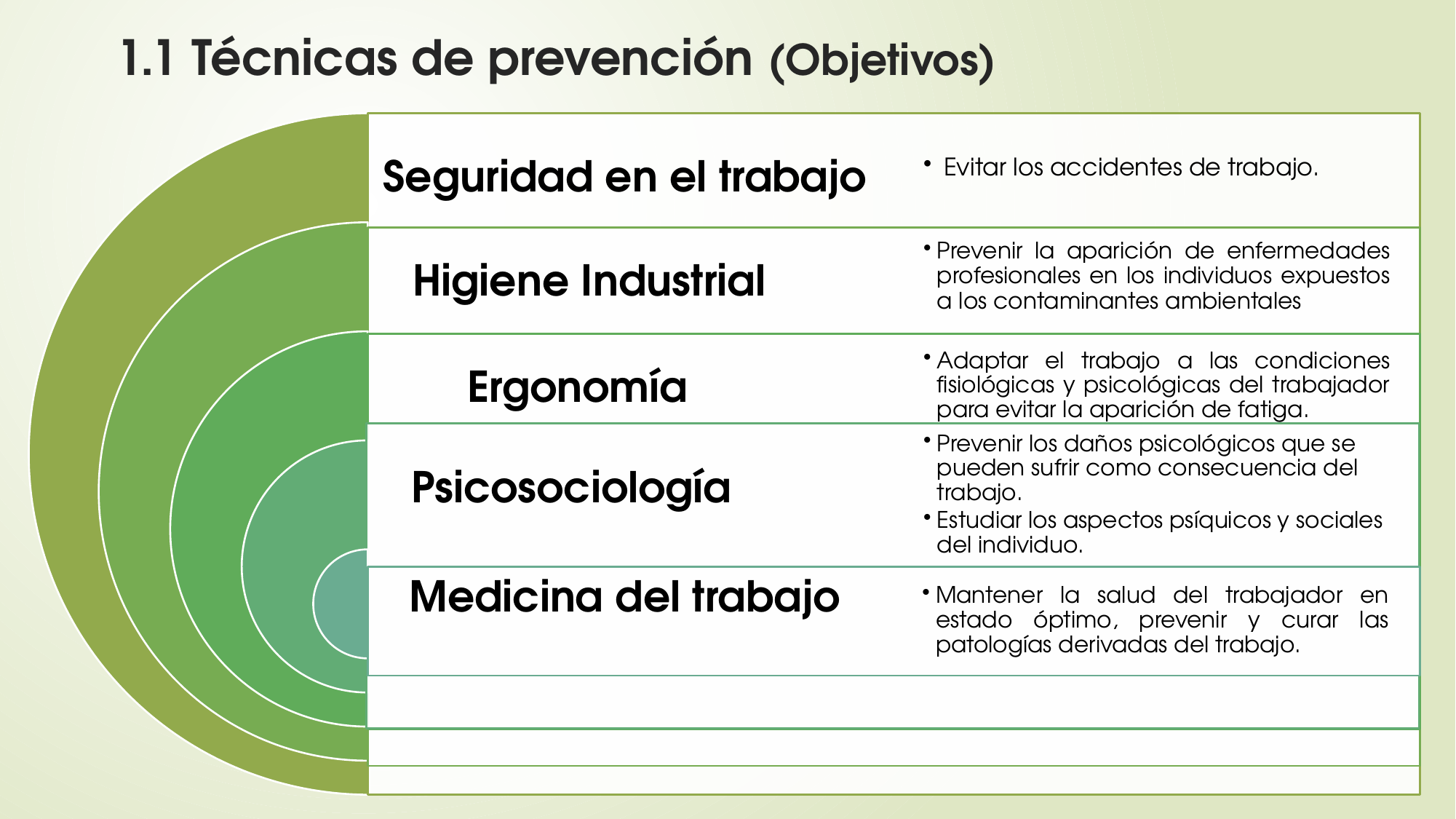

1.1 Técnicas de prevención (Objetivos)

Seguridad en el trabajo
Higiene Industrial
Ergonomía
Psicosociología
Medicina del trabajo
Evitar los accidentes de trabajo.
Prevenir la aparición de enfermedades profesionales en los individuos expuestos a los contaminantes ambientales
Adaptar el trabajo a las condiciones fisiológicas y psicológicas del trabajador para evitar la aparición de fatiga.
Prevenir los daños psicológicos que se pueden sufrir como consecuencia del trabajo.
Estudiar los aspectos psíquicos y sociales del individuo.
Mantener la salud del trabajador en estado óptimo, prevenir y curar las patologías derivadas del trabajo.